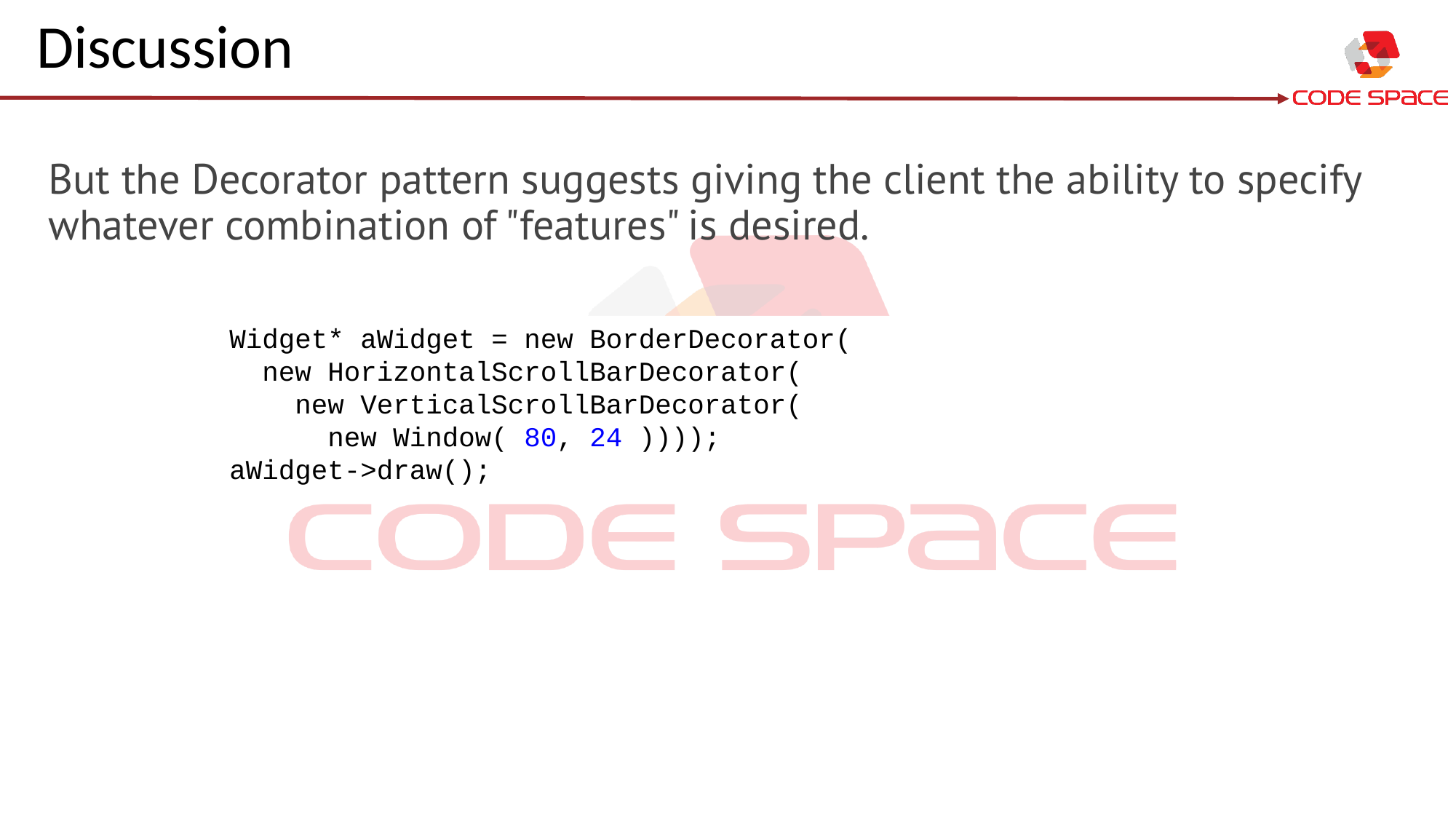

# Discussion
But the Decorator pattern suggests giving the client the ability to specify whatever combination of "features" is desired.
Widget* aWidget = new BorderDecorator(
  new HorizontalScrollBarDecorator(
    new VerticalScrollBarDecorator(
      new Window( 80, 24 ))));
aWidget->draw();